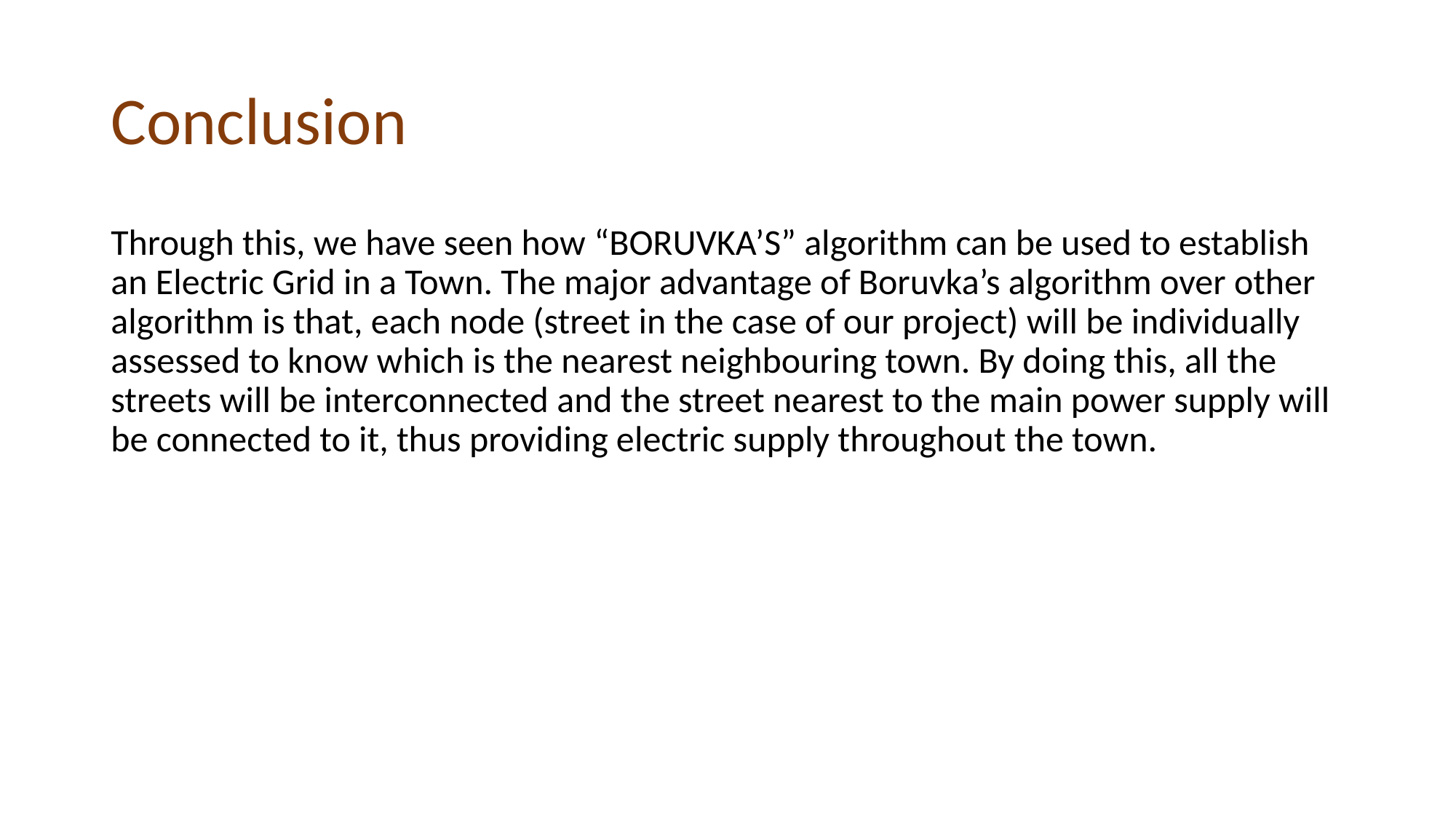

# Conclusion
Through this, we have seen how “BORUVKA’S” algorithm can be used to establish an Electric Grid in a Town. The major advantage of Boruvka’s algorithm over other algorithm is that, each node (street in the case of our project) will be individually assessed to know which is the nearest neighbouring town. By doing this, all the streets will be interconnected and the street nearest to the main power supply will be connected to it, thus providing electric supply throughout the town.